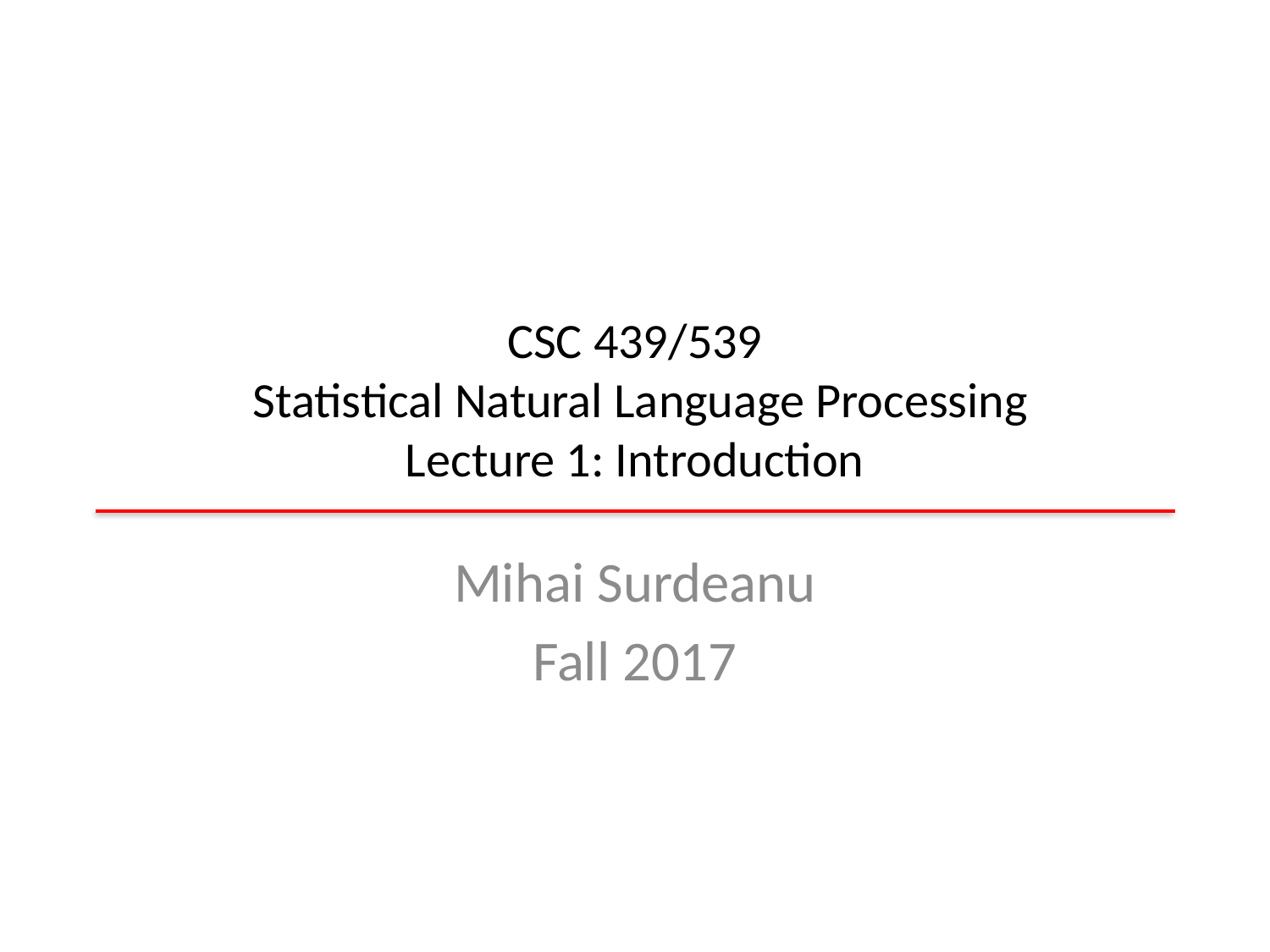

# CSC 439/539 Statistical Natural Language Processing Lecture 1: Introduction
Mihai Surdeanu
Fall 2017